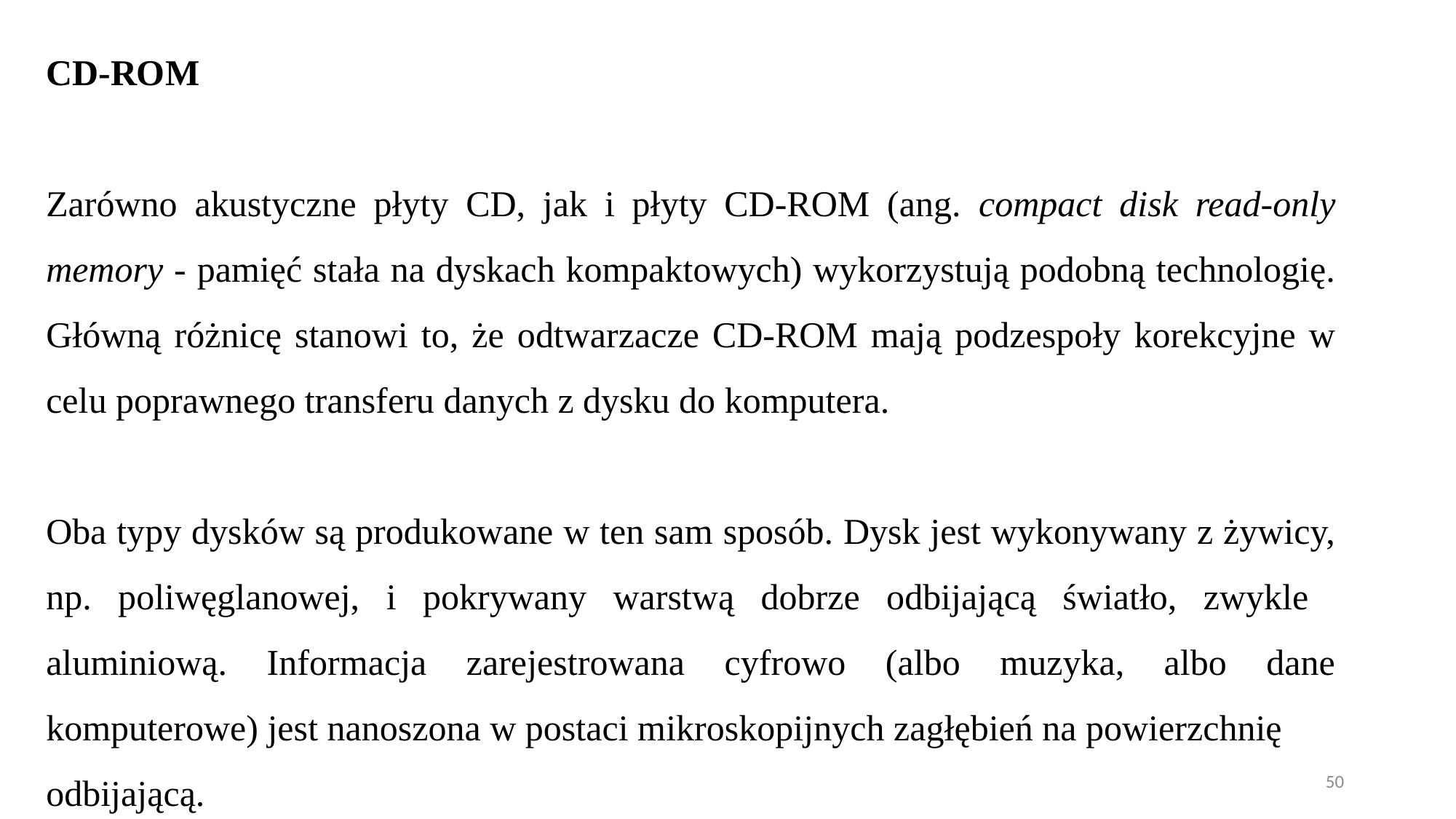

CD-ROM

Zarówno akustyczne płyty CD, jak i płyty CD-ROM (ang. compact disk read-only memory - pamięć stała na dyskach kompaktowych) wykorzystują podobną technologię. Główną różnicę stanowi to, że odtwarzacze CD-ROM mają podzespoły korekcyjne w celu poprawnego transferu danych z dysku do komputera.

Oba typy dysków są produkowane w ten sam sposób. Dysk jest wykonywany z żywicy, np. poliwęglanowej, i pokrywany warstwą dobrze odbijającą światło, zwykle  aluminiową. Informacja zarejestrowana cyfrowo (albo muzyka, albo dane komputerowe) jest nanoszona w postaci mikroskopijnych zagłębień na powierzchnię
odbijającą.
50